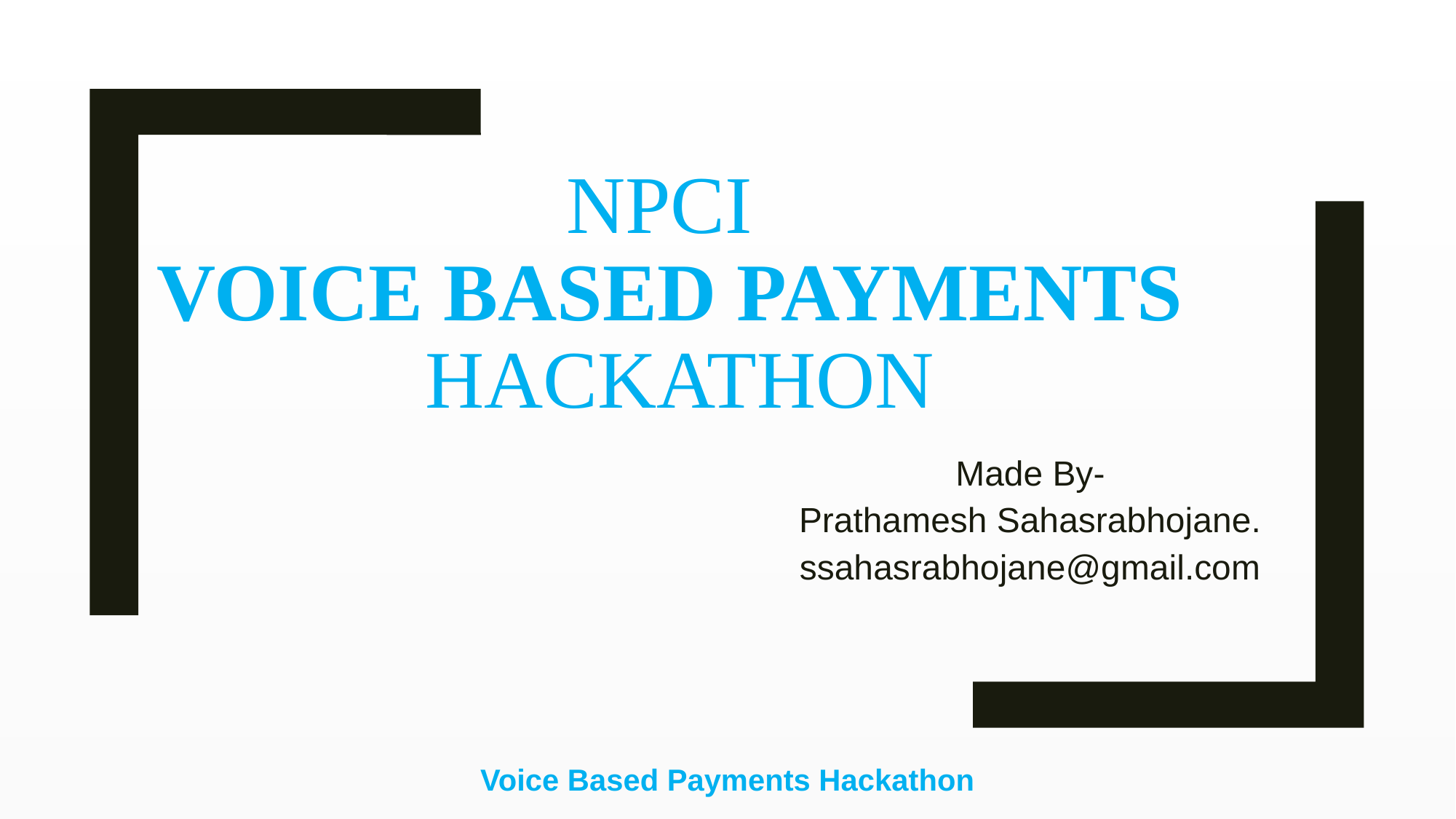

# NPCI Voice Based Payments Hackathon
Made By-
Prathamesh Sahasrabhojane.
ssahasrabhojane@gmail.com

Voice Based Payments Hackathon